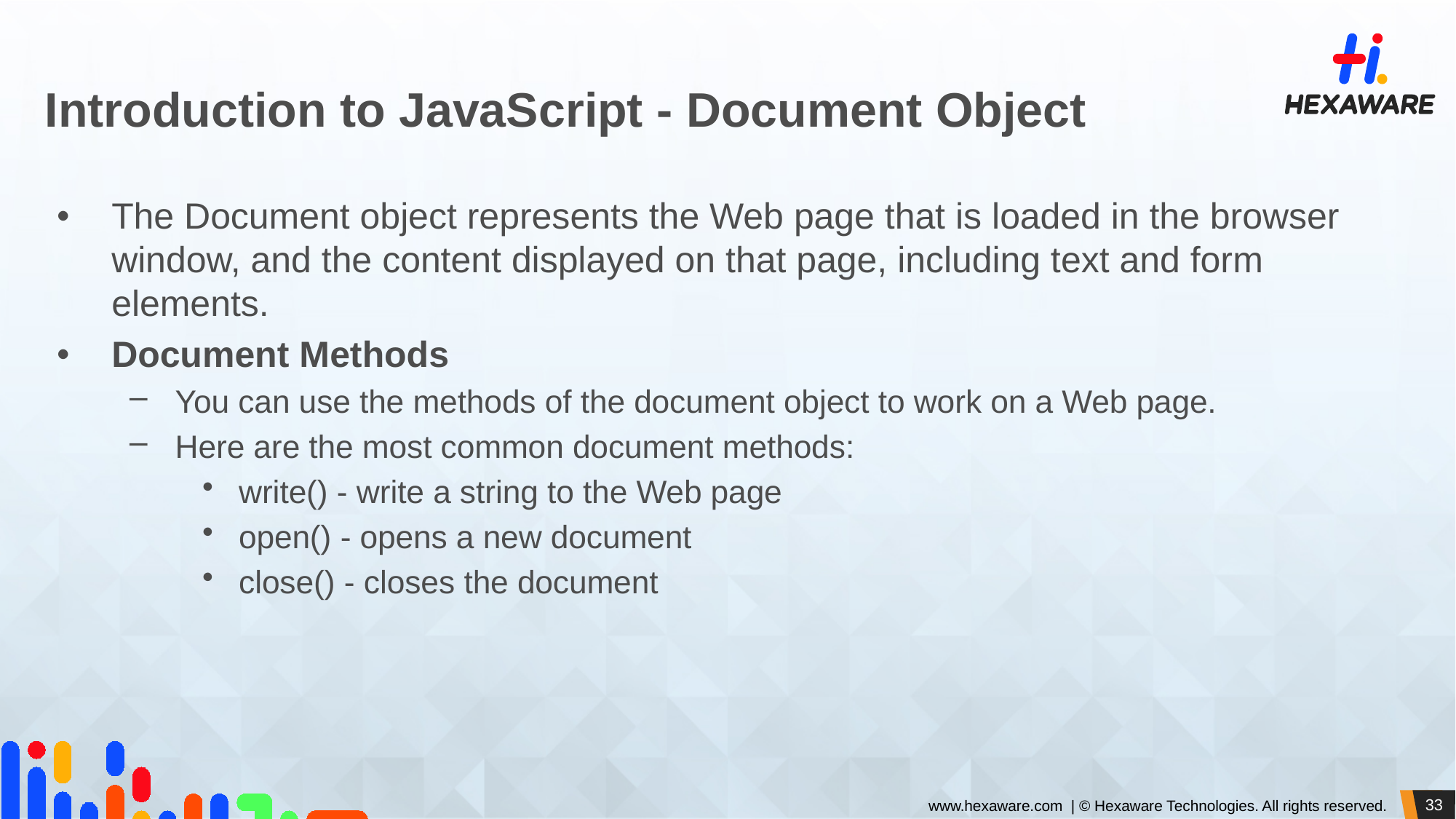

# Introduction to JavaScript - Document Object
The Document object represents the Web page that is loaded in the browser window, and the content displayed on that page, including text and form elements.
Document Methods
You can use the methods of the document object to work on a Web page.
Here are the most common document methods:
write() - write a string to the Web page
open() - opens a new document
close() - closes the document